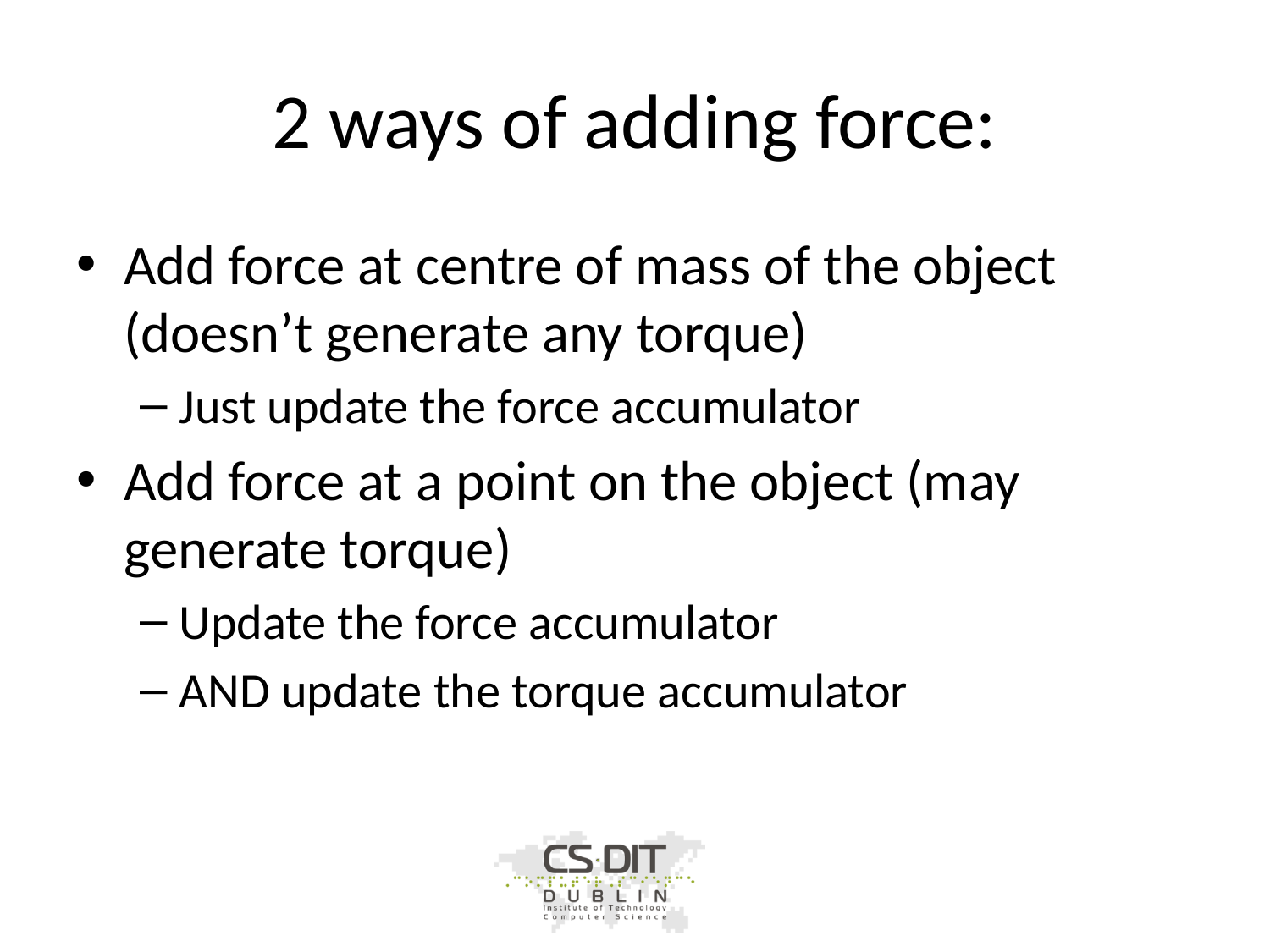

# 2 ways of adding force:
Add force at centre of mass of the object (doesn’t generate any torque)
Just update the force accumulator
Add force at a point on the object (may generate torque)
Update the force accumulator
AND update the torque accumulator